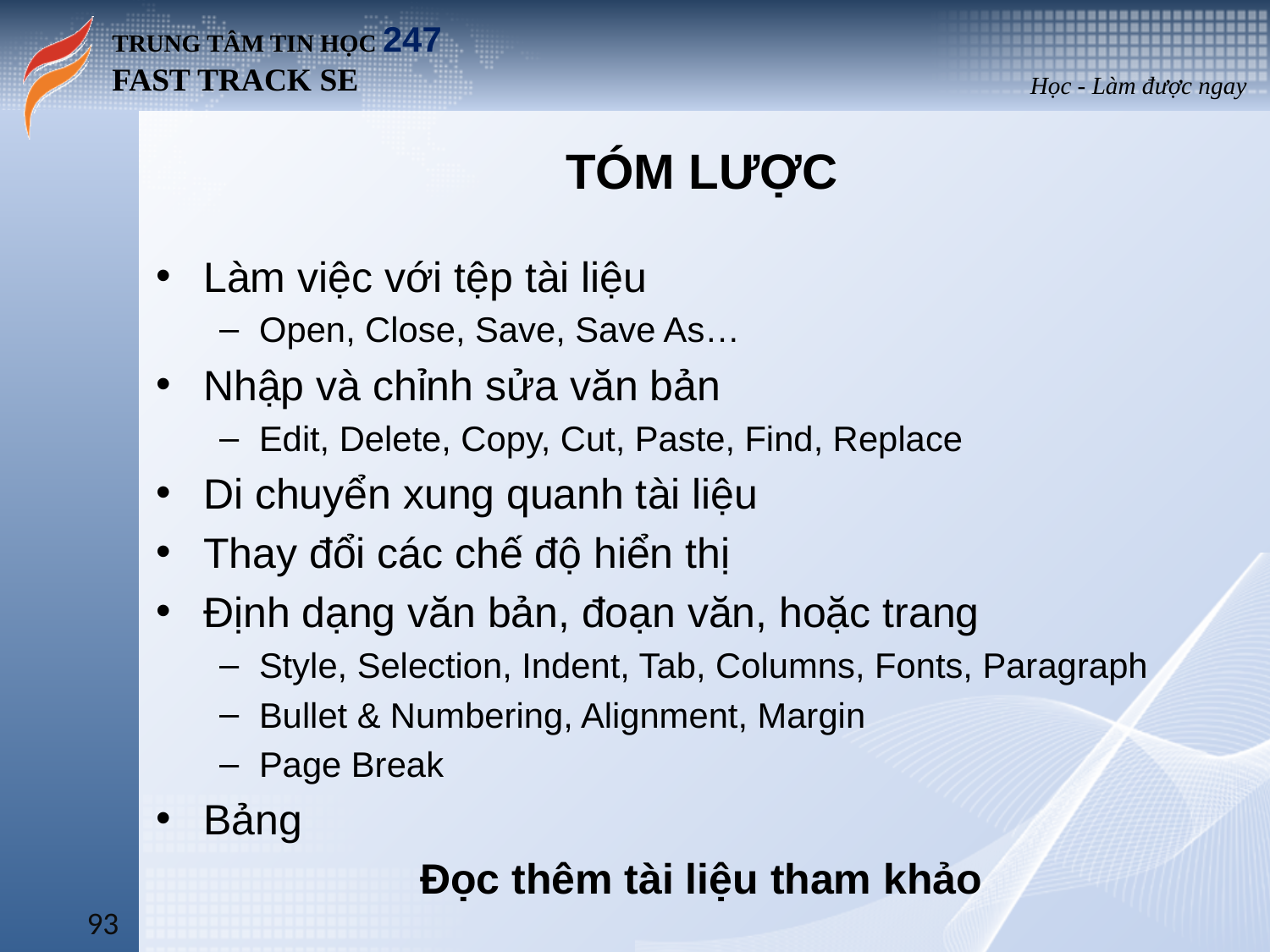

# Tóm lược
Làm việc với tệp tài liệu
Open, Close, Save, Save As…
Nhập và chỉnh sửa văn bản
Edit, Delete, Copy, Cut, Paste, Find, Replace
Di chuyển xung quanh tài liệu
Thay đổi các chế độ hiển thị
Định dạng văn bản, đoạn văn, hoặc trang
Style, Selection, Indent, Tab, Columns, Fonts, Paragraph
Bullet & Numbering, Alignment, Margin
Page Break
Bảng
Đọc thêm tài liệu tham khảo